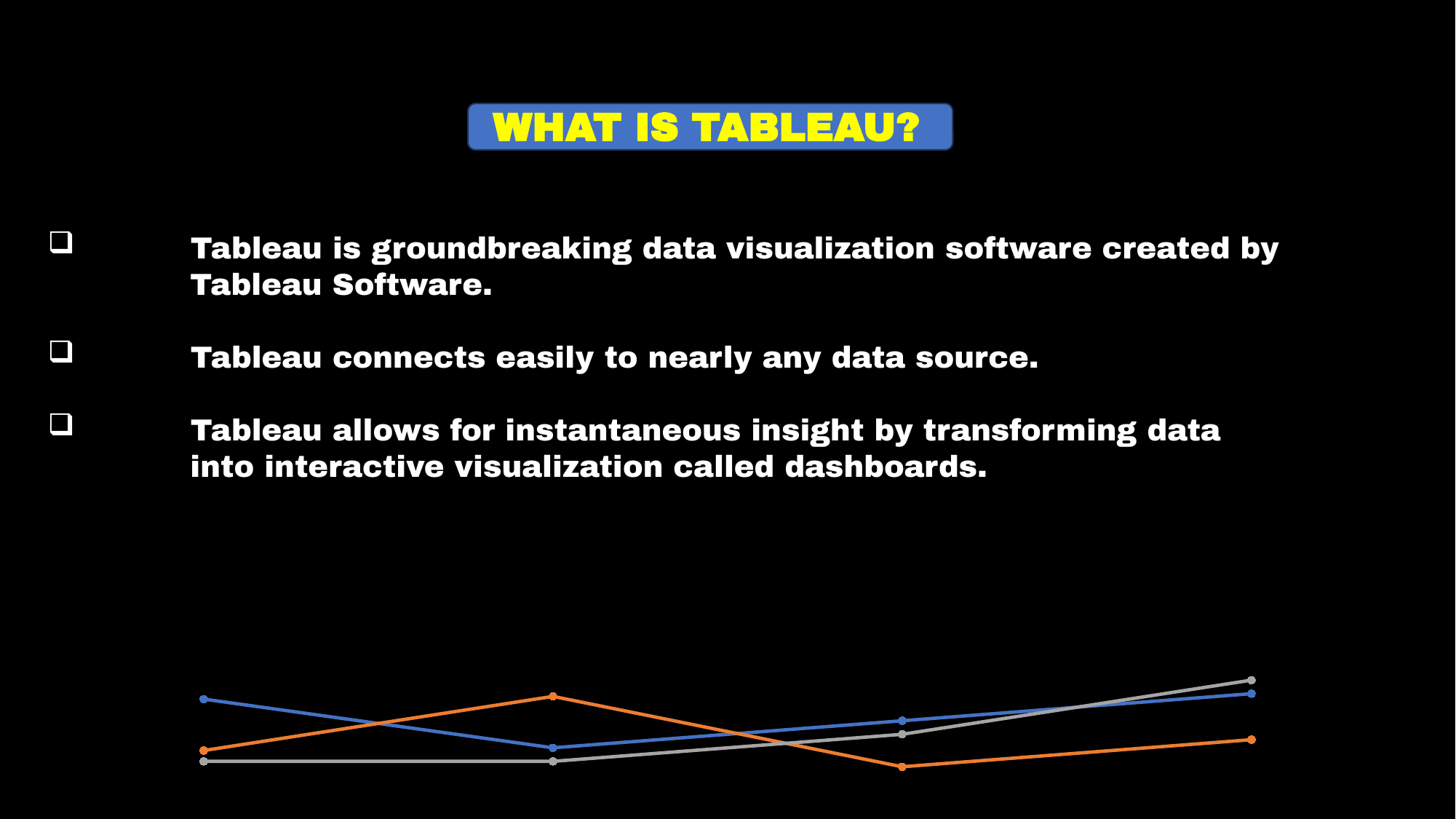

WHAT IS TABLEAU?

          Tableau is groundbreaking data visualization software created by
              Tableau Software.

          Tableau connects easily to nearly any data source.

          Tableau allows for instantaneous insight by transforming data
              into interactive visualization called dashboards.

### Chart

| Category |
|---|

### Chart

| Category | Series 1 | Series 2 | Series 3 |
|---|---|---|---|
| Category 1 | 4.3 | 2.4 | 2.0 |
| Category 2 | 2.5 | 4.4 | 2.0 |
| Category 3 | 3.5 | 1.8 | 3.0 |
| Category 4 | 4.5 | 2.8 | 5.0 |